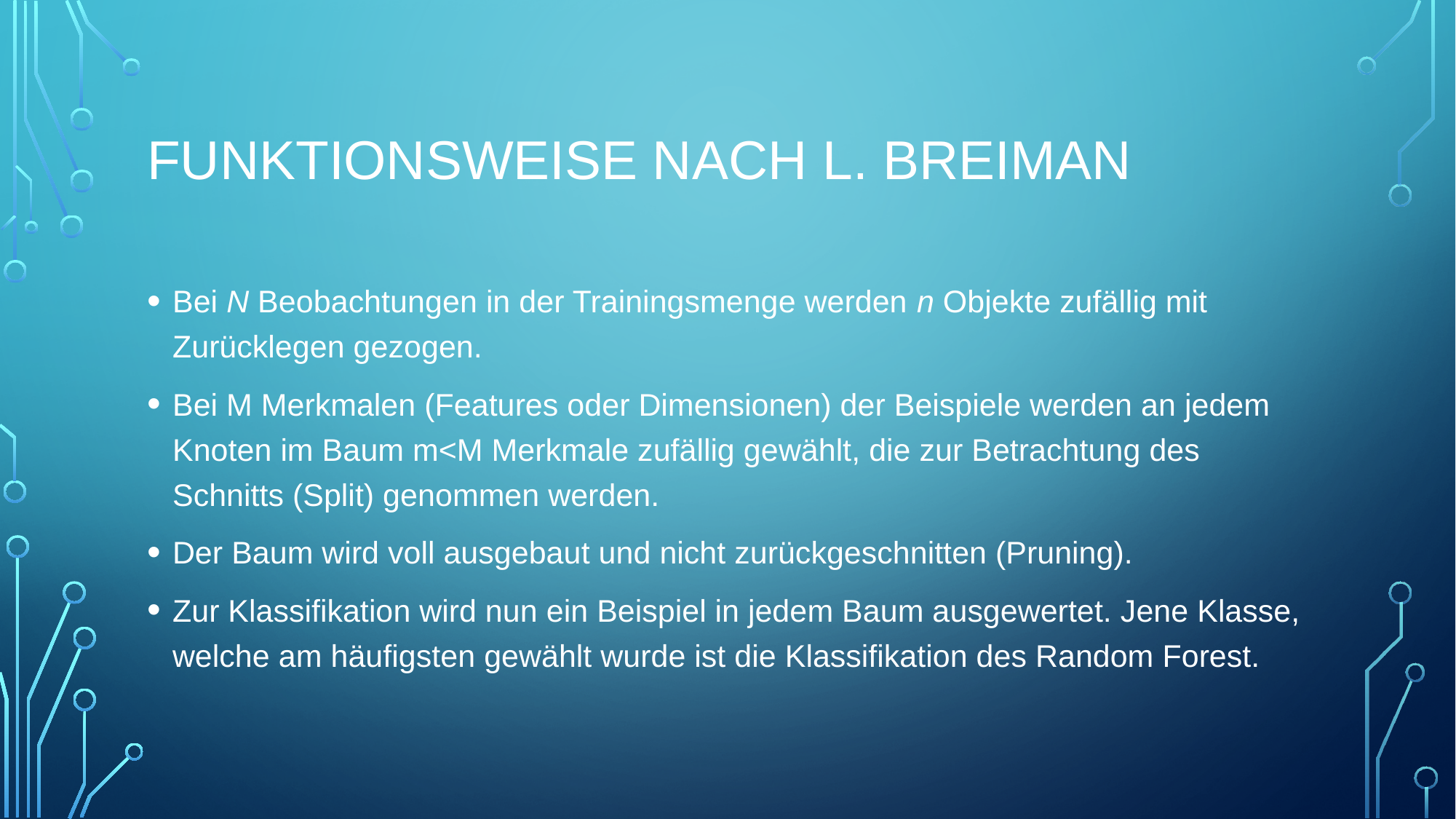

# Funktionsweise nach L. Breiman
Bei N Beobachtungen in der Trainingsmenge werden n Objekte zufällig mit Zurücklegen gezogen.
Bei M Merkmalen (Features oder Dimensionen) der Beispiele werden an jedem Knoten im Baum m<M Merkmale zufällig gewählt, die zur Betrachtung des Schnitts (Split) genommen werden.
Der Baum wird voll ausgebaut und nicht zurückgeschnitten (Pruning).
Zur Klassifikation wird nun ein Beispiel in jedem Baum ausgewertet. Jene Klasse, welche am häufigsten gewählt wurde ist die Klassifikation des Random Forest.